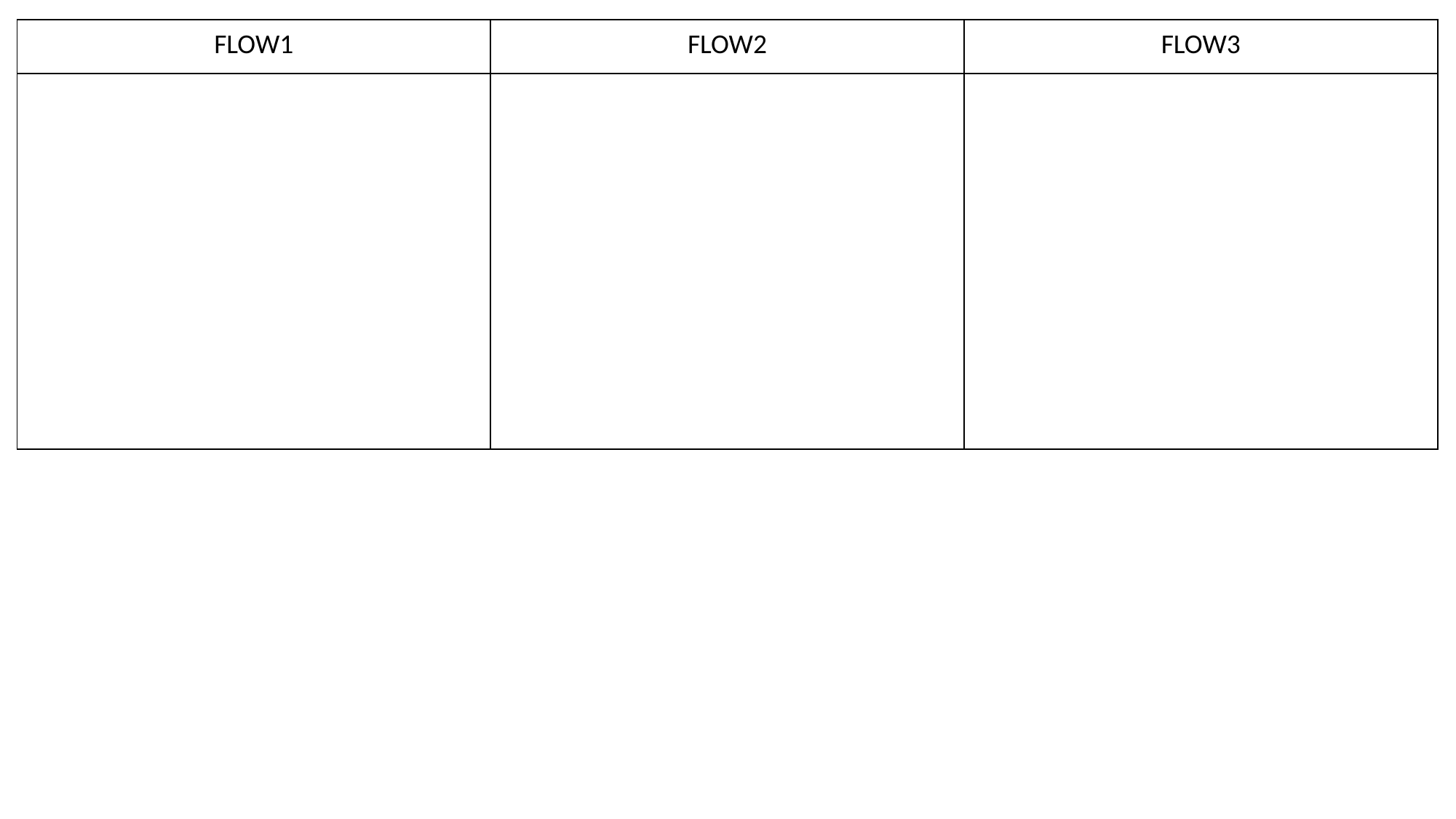

| FLOW1 | FLOW2 | FLOW3 |
| --- | --- | --- |
|  |  |  |